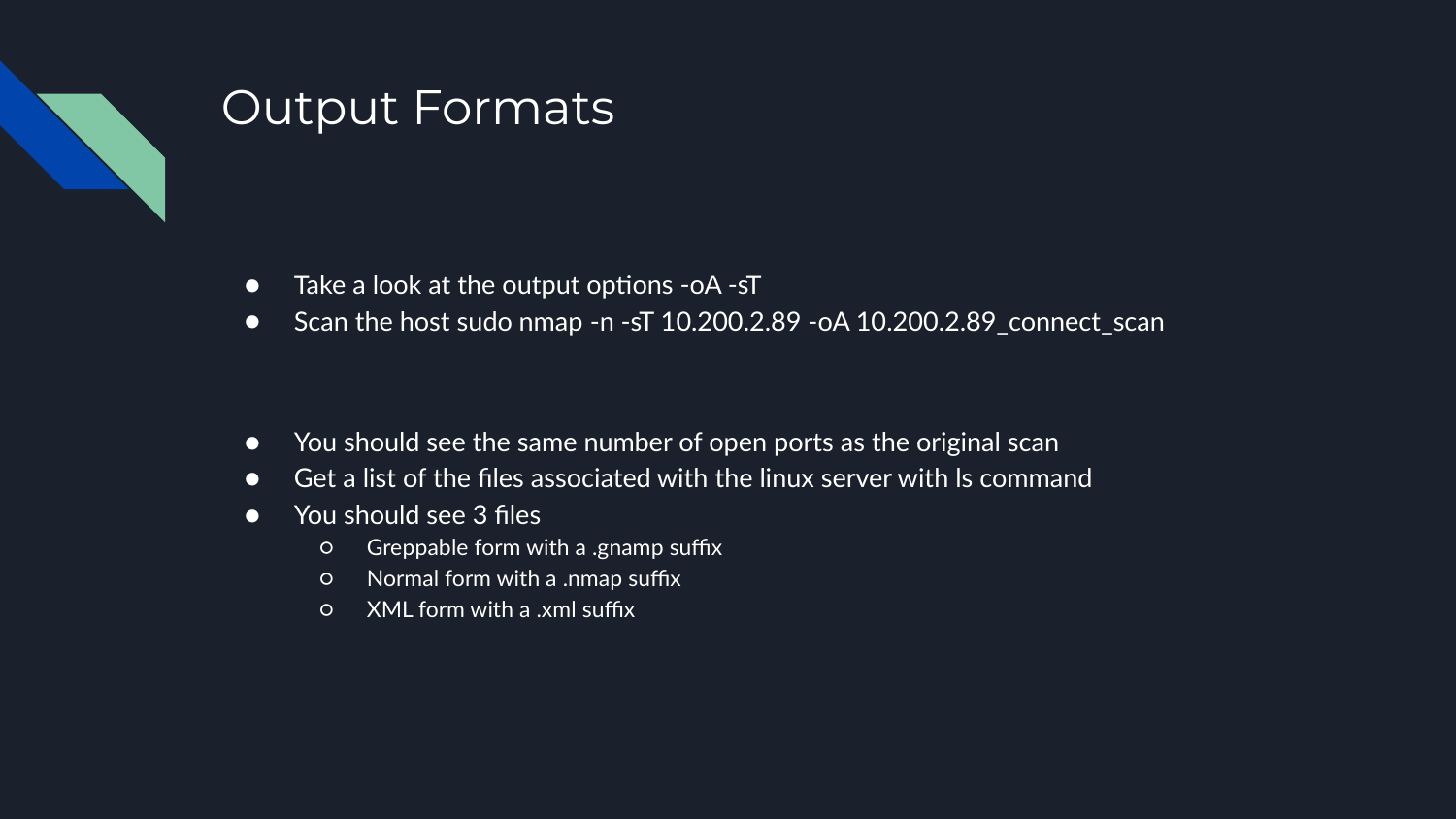

# Output Formats
Take a look at the output options -oA -sT
Scan the host sudo nmap -n -sT 10.200.2.89 -oA 10.200.2.89_connect_scan

You should see the same number of open ports as the original scan
Get a list of the files associated with the linux server with ls command
You should see 3 files
Greppable form with a .gnamp suffix
Normal form with a .nmap suffix
XML form with a .xml suffix